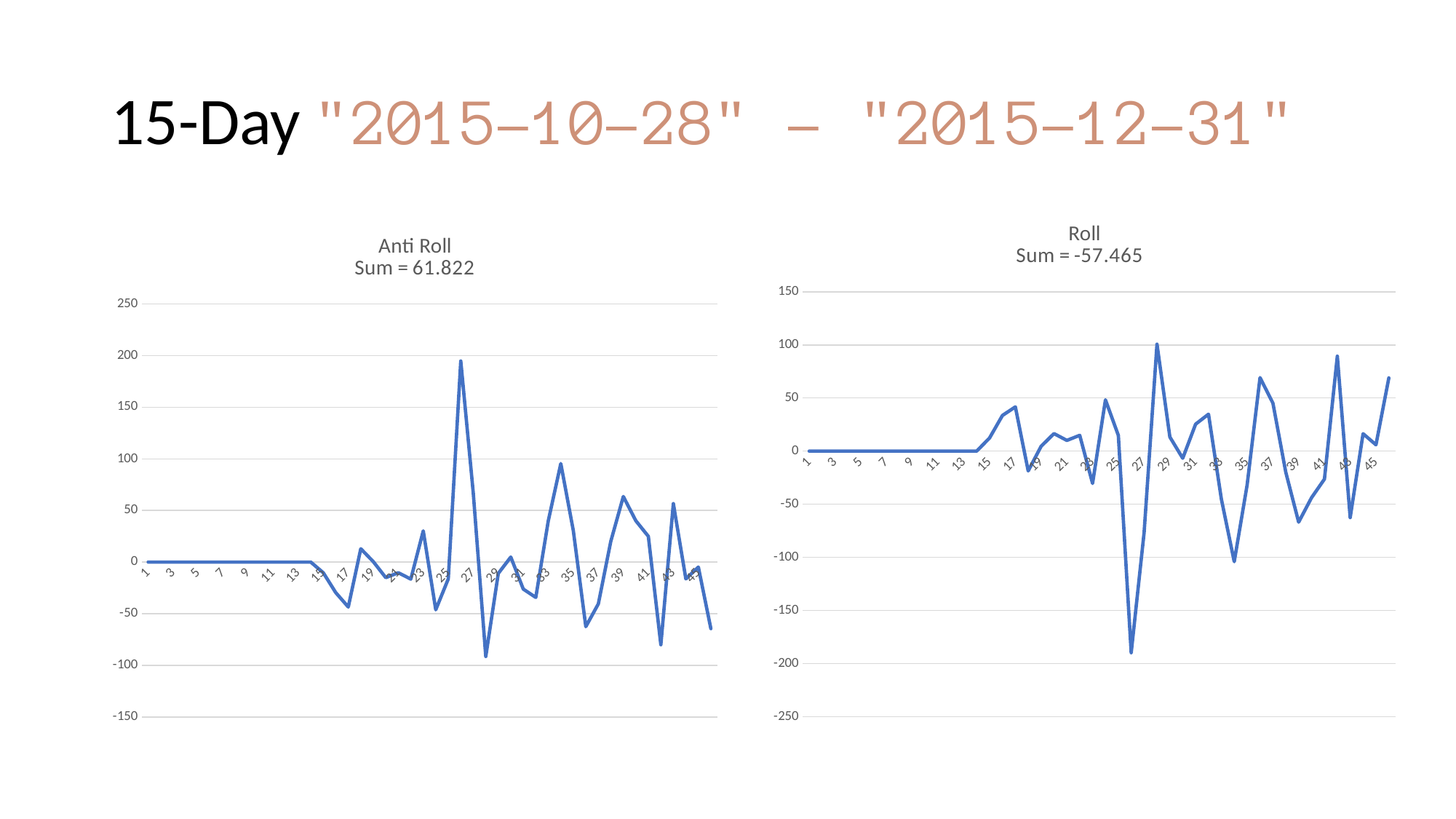

# 15-Day "2015-10-28" - "2015-12-31"

### Chart: Roll
Sum = -57.465

| Category | 15_Profit |
|---|---|

### Chart: Anti Roll
Sum = 61.822

| Category | 15_Profit |
|---|---|